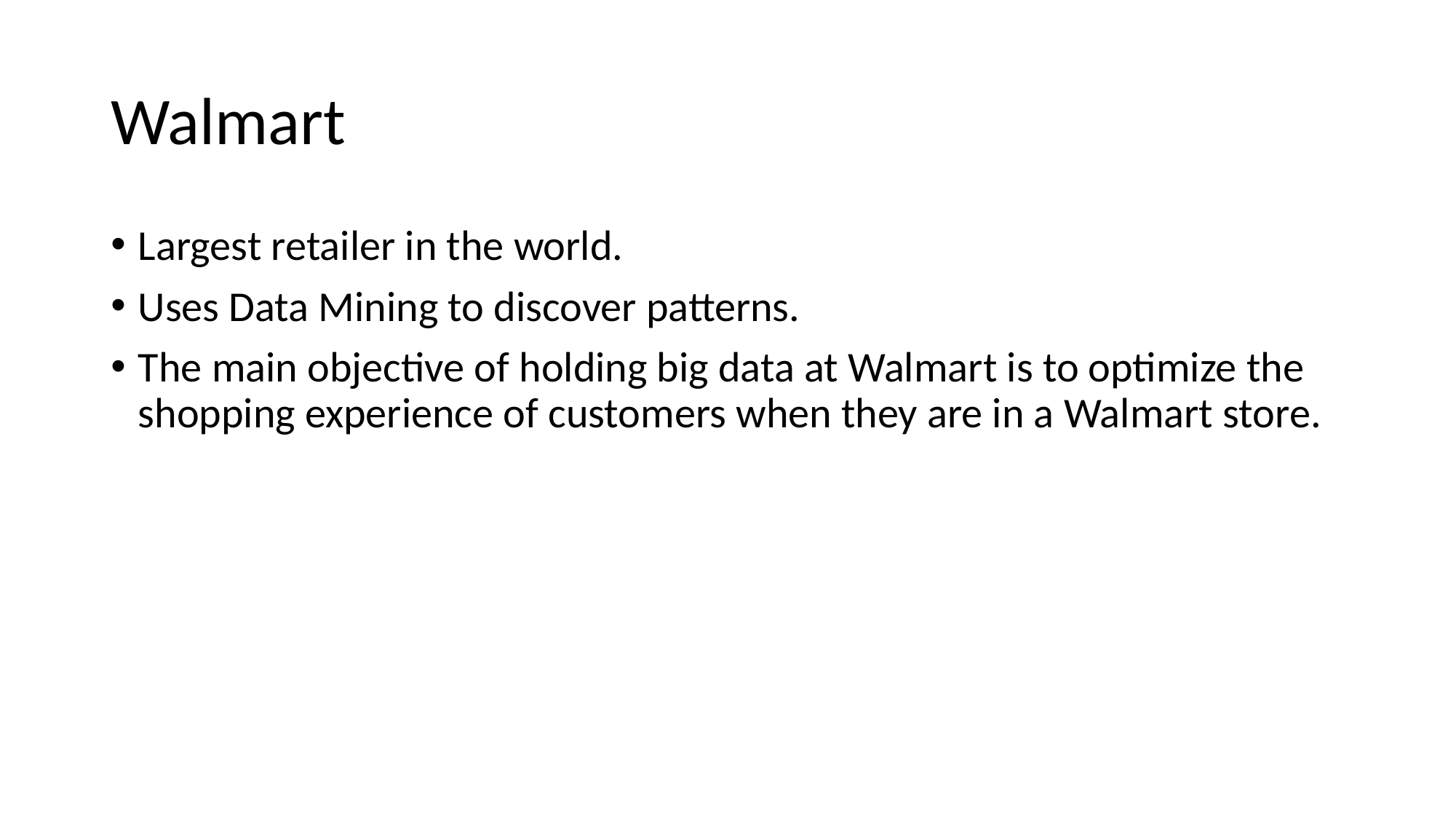

# Walmart
Largest retailer in the world.
Uses Data Mining to discover patterns.
The main objective of holding big data at Walmart is to optimize the shopping experience of customers when they are in a Walmart store.